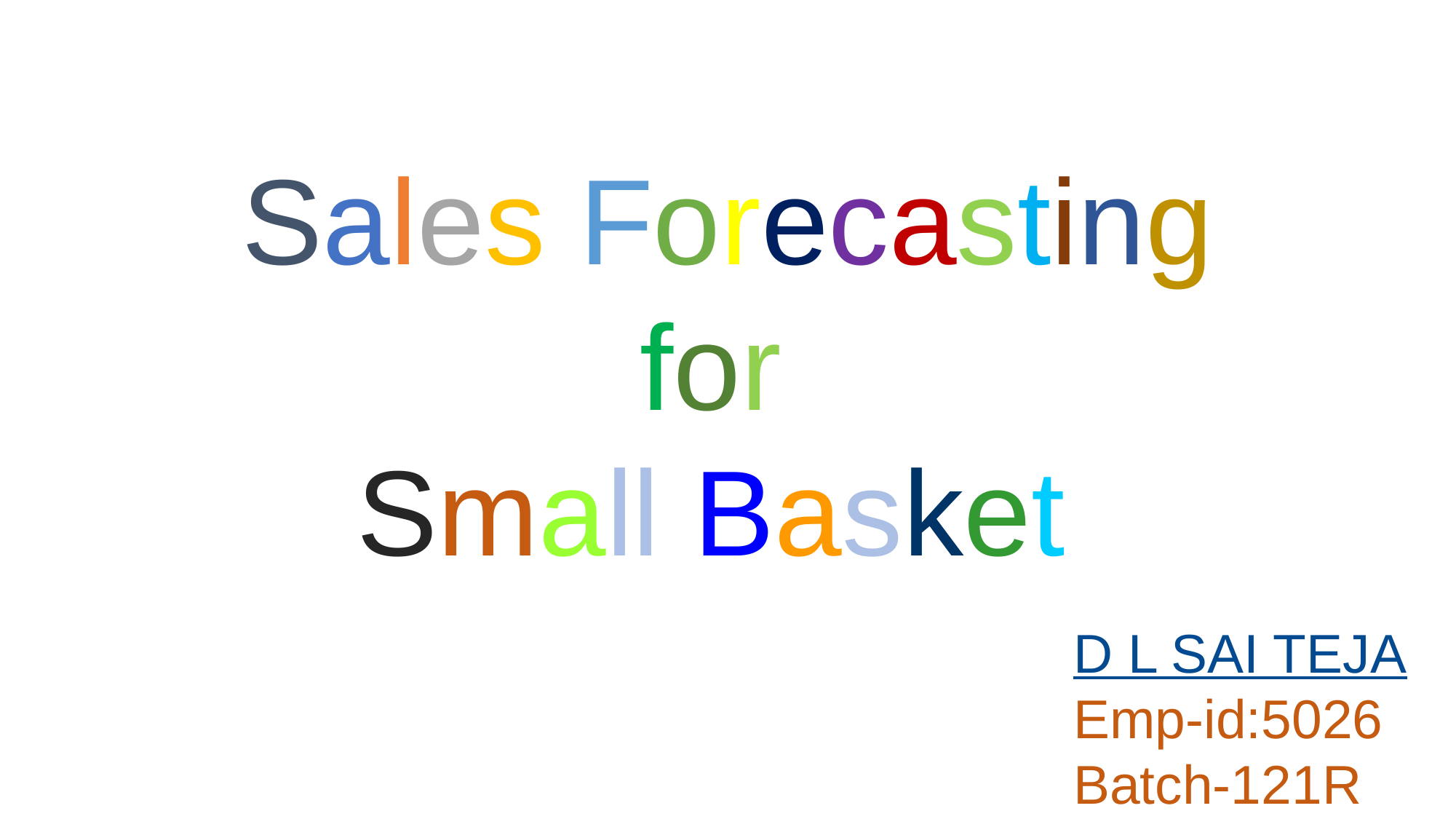

Sales Forecasting for
Small Basket
D L SAI TEJA
Emp-id:5026
Batch-121R